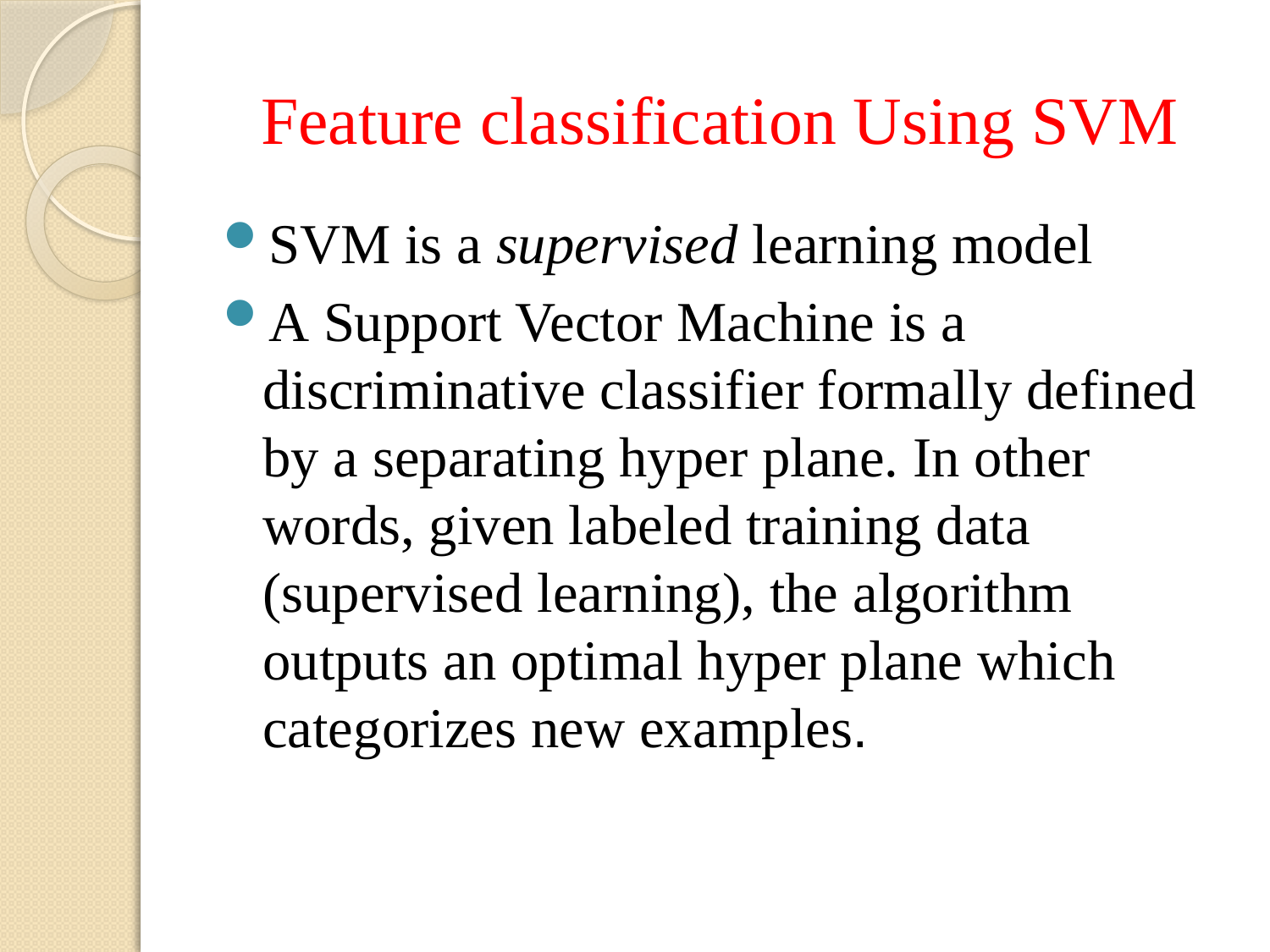

# Feature classification Using SVM
SVM is a supervised learning model
A Support Vector Machine is a discriminative classifier formally defined by a separating hyper plane. In other words, given labeled training data (supervised learning), the algorithm outputs an optimal hyper plane which categorizes new examples.